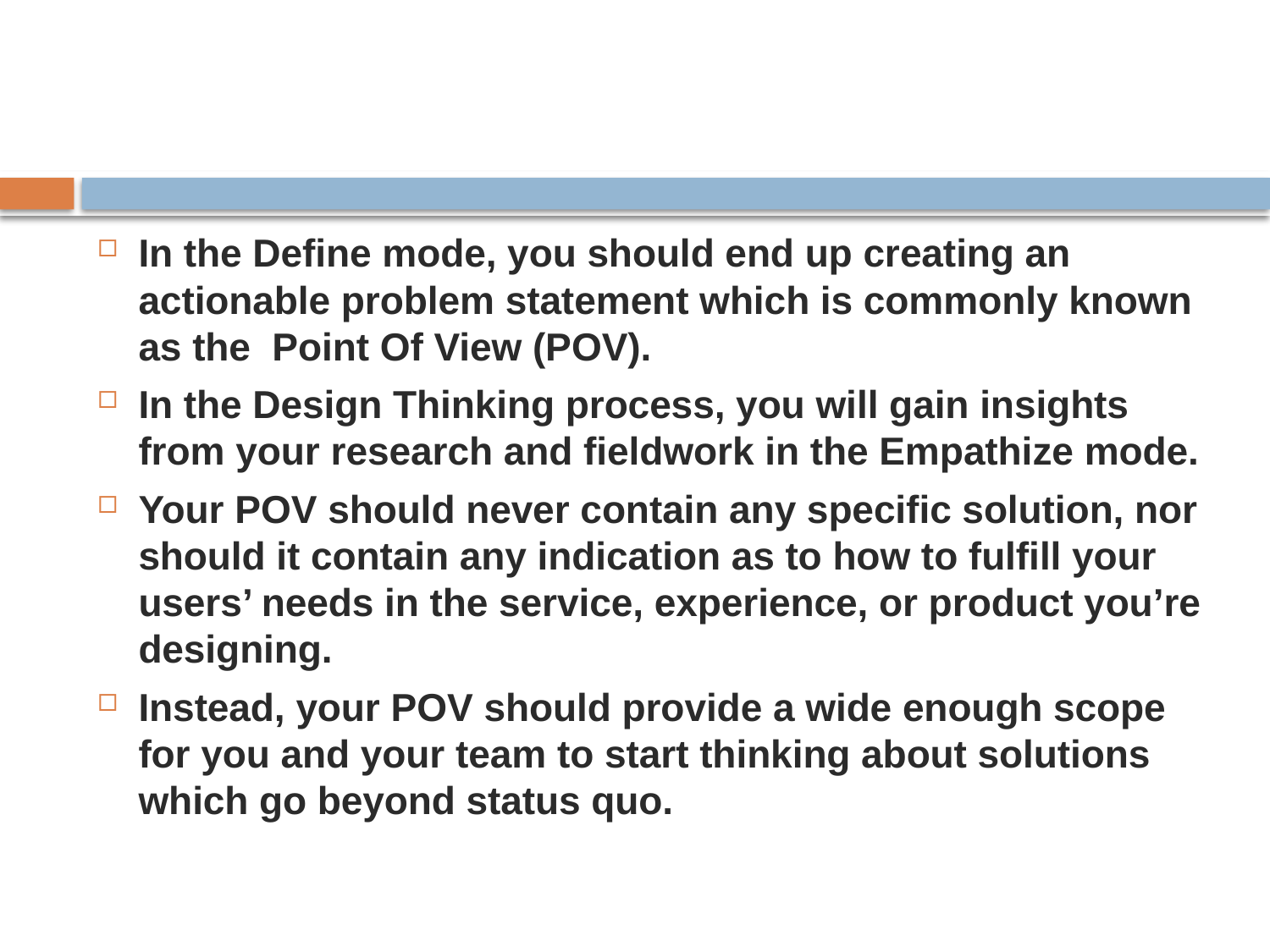

In the Define mode, you should end up creating an actionable problem statement which is commonly known as the  Point Of View (POV).
In the Design Thinking process, you will gain insights from your research and fieldwork in the Empathize mode.
Your POV should never contain any specific solution, nor should it contain any indication as to how to fulfill your users’ needs in the service, experience, or product you’re designing.
Instead, your POV should provide a wide enough scope for you and your team to start thinking about solutions which go beyond status quo.